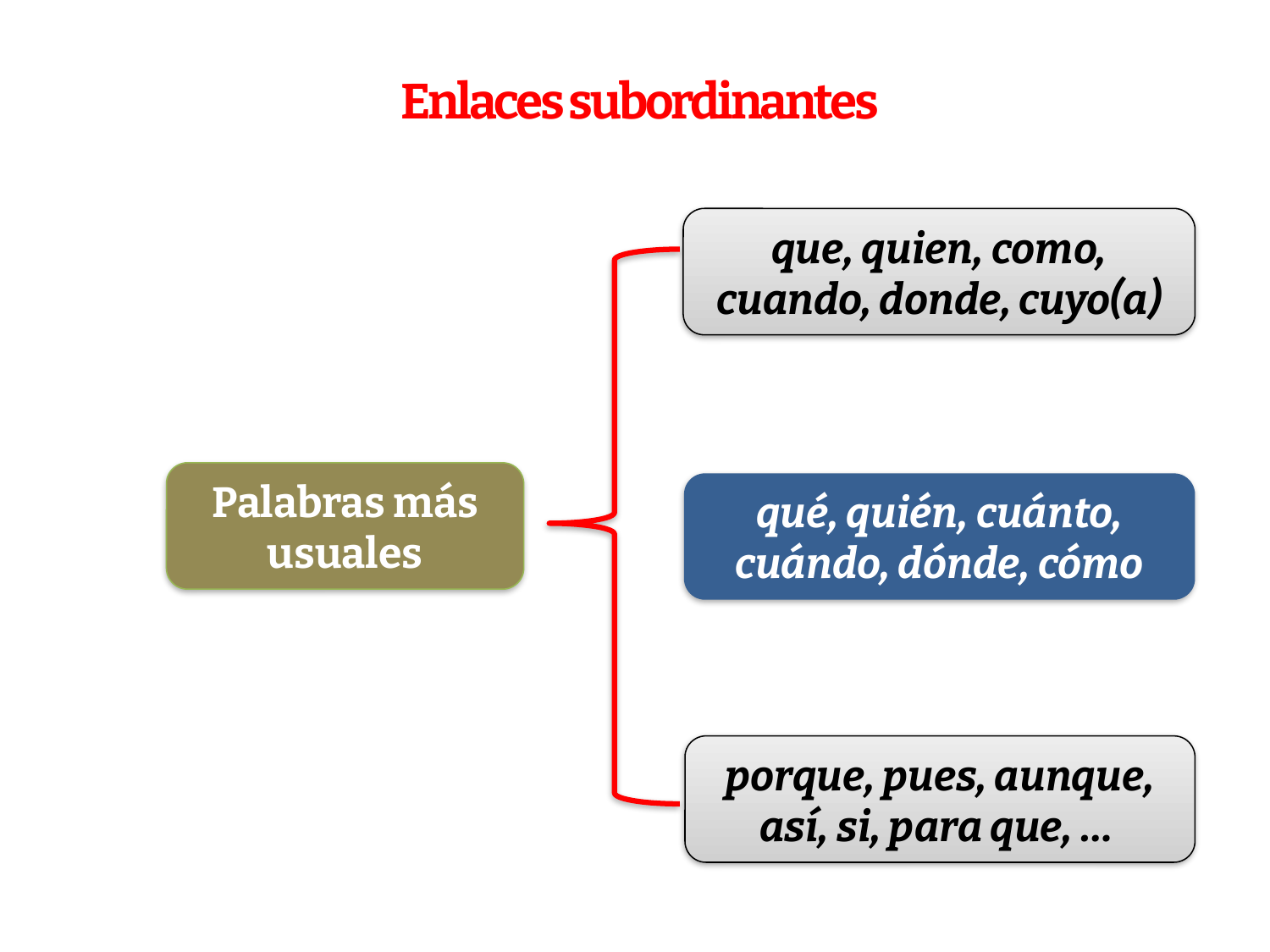

Enlaces subordinantes
que, quien, como, cuando, donde, cuyo(a)

Palabras más usuales
qué, quién, cuánto, cuándo, dónde, cómo
porque, pues, aunque, así, si, para que, …